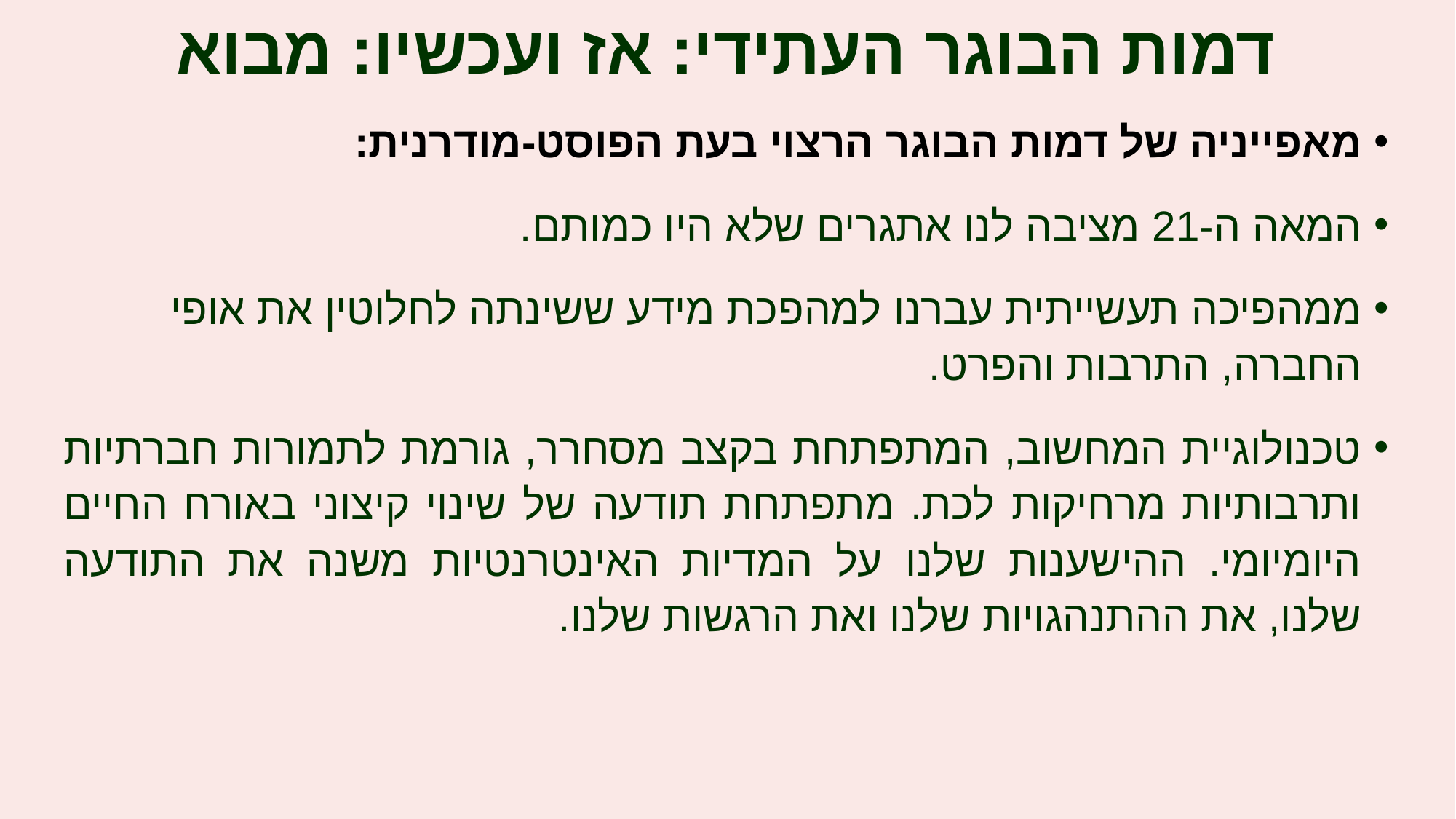

# דמות הבוגר העתידי: אז ועכשיו: מבוא
מאפייניה של דמות הבוגר הרצוי בעת הפוסט-מודרנית:
המאה ה-21 מציבה לנו אתגרים שלא היו כמותם.
ממהפיכה תעשייתית עברנו למהפכת מידע ששינתה לחלוטין את אופי החברה, התרבות והפרט.
טכנולוגיית המחשוב, המתפתחת בקצב מסחרר, גורמת לתמורות חברתיות ותרבותיות מרחיקות לכת. מתפתחת תודעה של שינוי קיצוני באורח החיים היומיומי. ההישענות שלנו על המדיות האינטרנטיות משנה את התודעה שלנו, את ההתנהגויות שלנו ואת הרגשות שלנו.